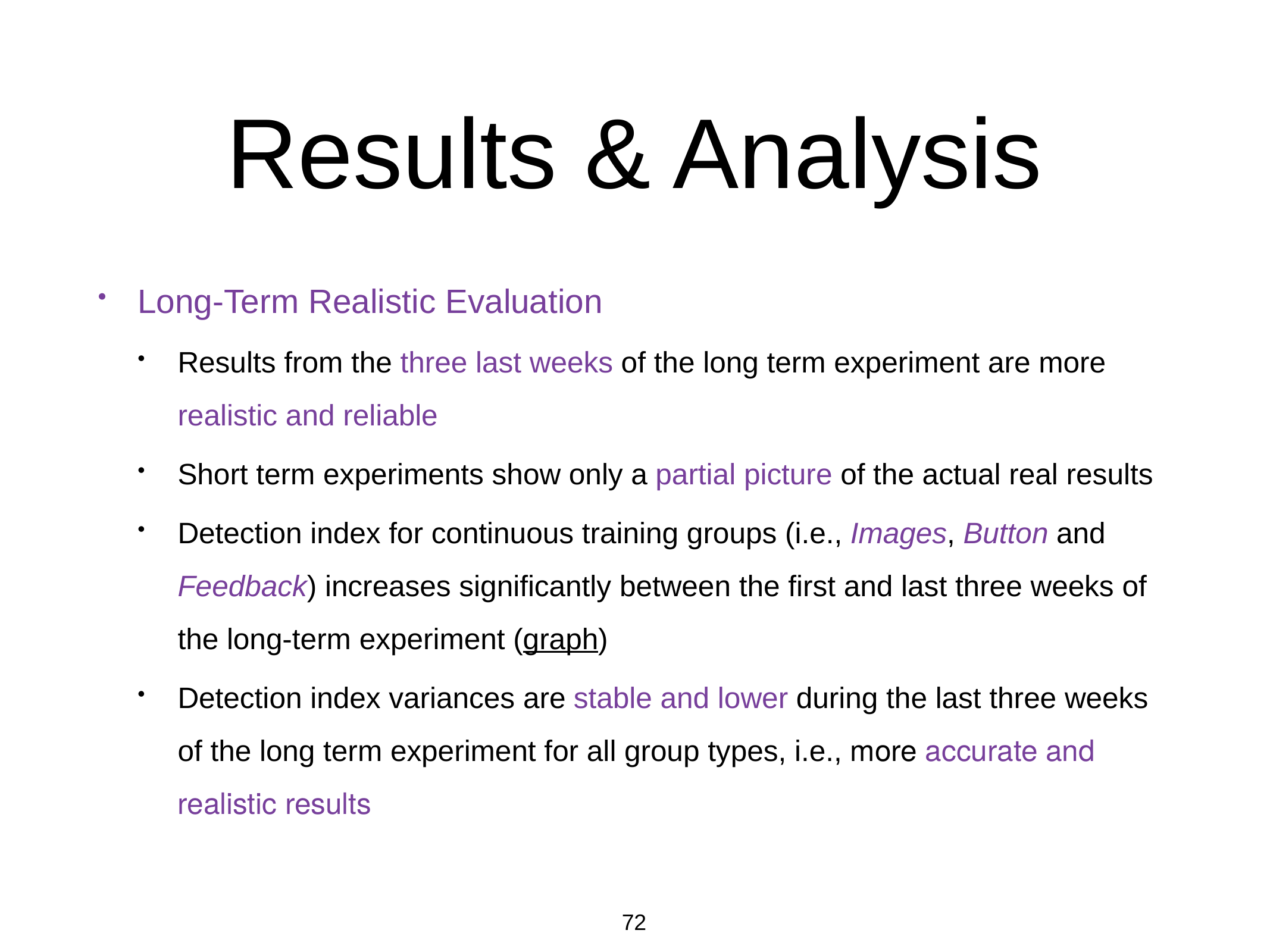

# Results & Analysis
Long-Term Realistic Evaluation
Results from the three last weeks of the long term experiment are more realistic and reliable
Short term experiments show only a partial picture of the actual real results
Detection index for continuous training groups (i.e., Images, Button and Feedback) increases significantly between the first and last three weeks of the long-term experiment (graph)
Detection index variances are stable and lower during the last three weeks of the long term experiment for all group types, i.e., more accurate and realistic results

72